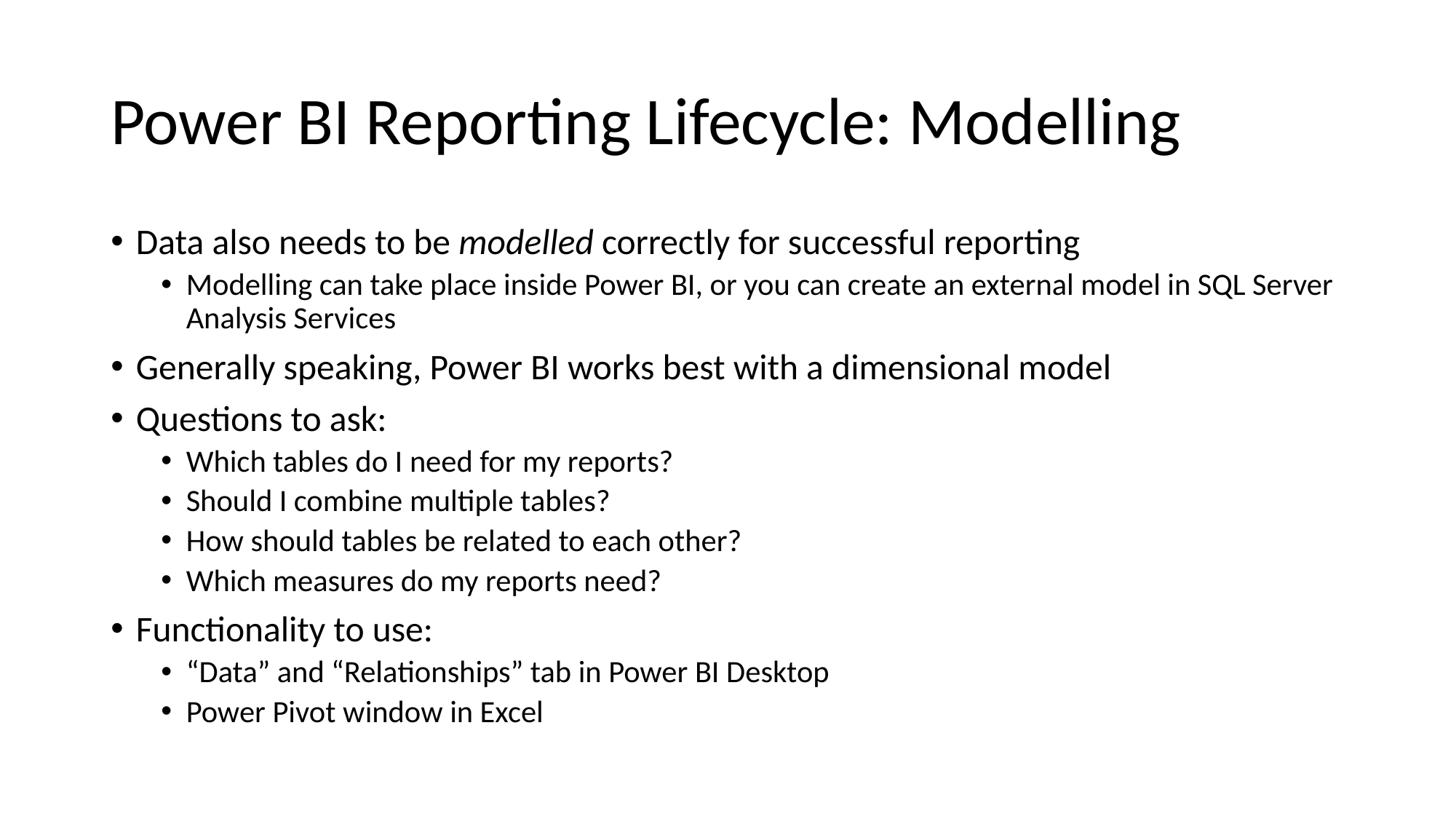

# Power BI Reporting Lifecycle: Modelling
Data also needs to be modelled correctly for successful reporting
Modelling can take place inside Power BI, or you can create an external model in SQL Server Analysis Services
Generally speaking, Power BI works best with a dimensional model
Questions to ask:
Which tables do I need for my reports?
Should I combine multiple tables?
How should tables be related to each other?
Which measures do my reports need?
Functionality to use:
“Data” and “Relationships” tab in Power BI Desktop
Power Pivot window in Excel